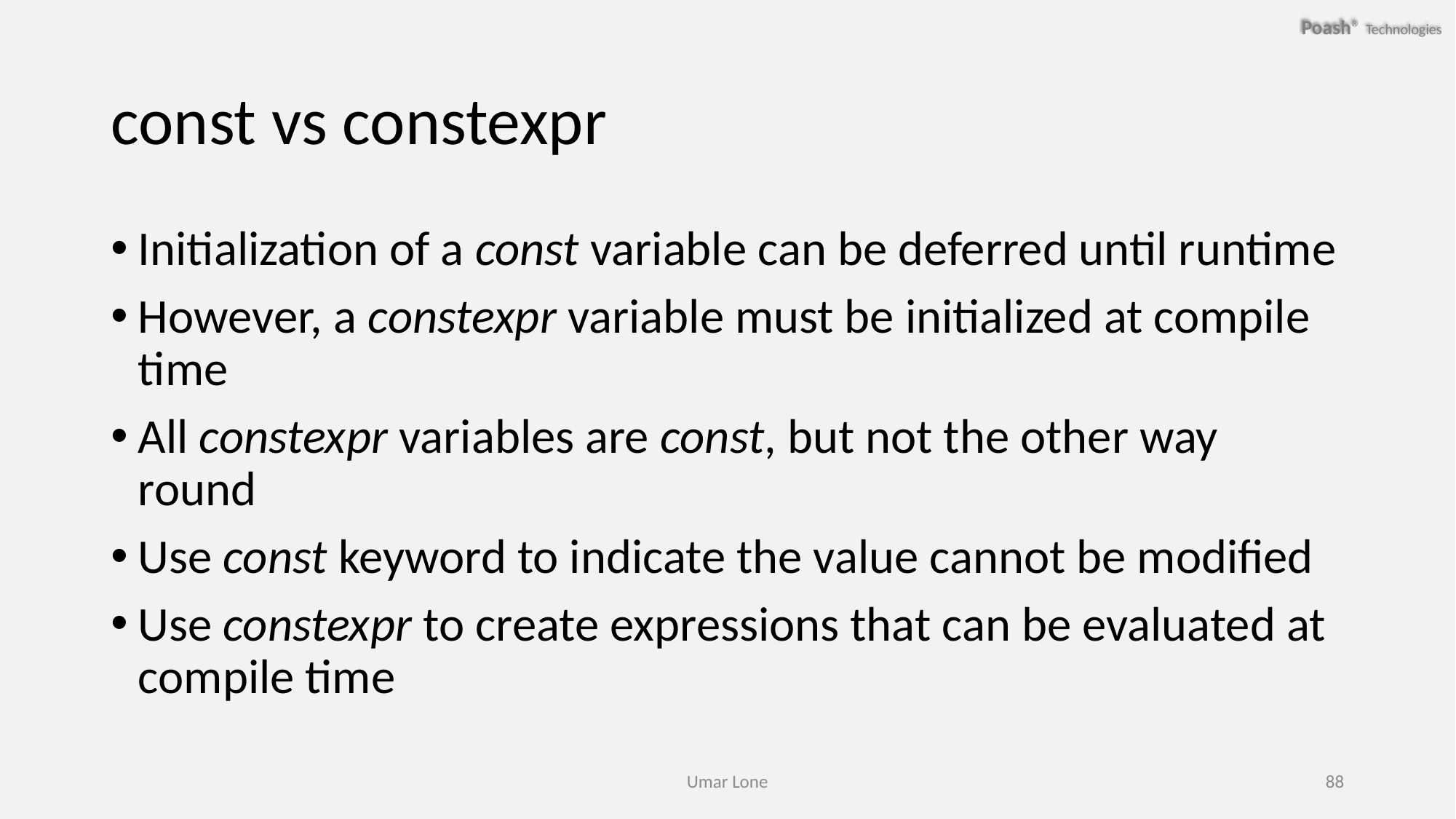

# const vs constexpr
Initialization of a const variable can be deferred until runtime
However, a constexpr variable must be initialized at compile time
All constexpr variables are const, but not the other way round
Use const keyword to indicate the value cannot be modified
Use constexpr to create expressions that can be evaluated at compile time
Umar Lone
88